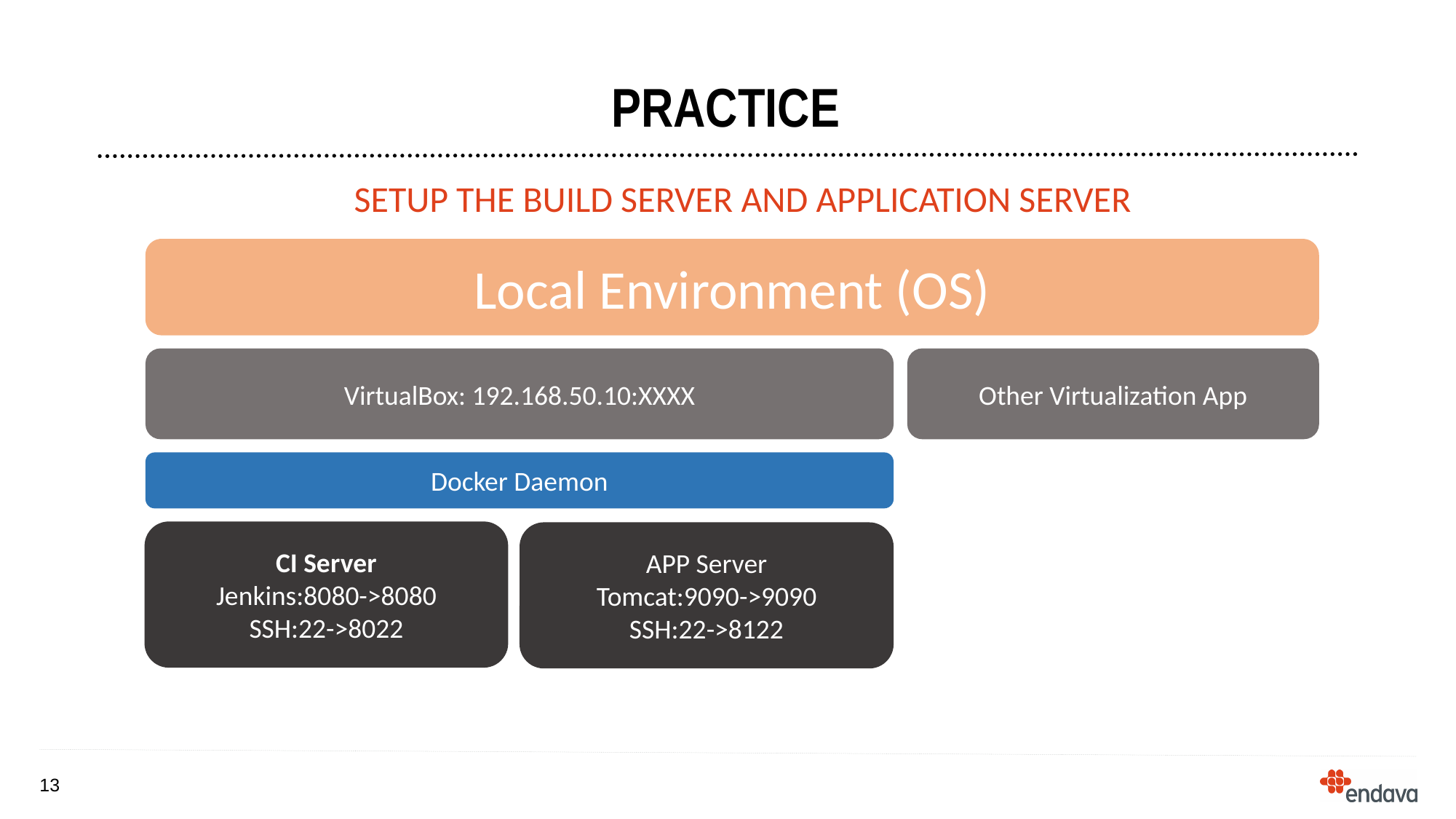

# Practice
Setup the build server and application server
Local Environment (OS)
VirtualBox: 192.168.50.10:XXXX
Other Virtualization App
Docker Daemon
CI Server
Jenkins:8080->8080
SSH:22->8022
APP Server
Tomcat:9090->9090
SSH:22->8122